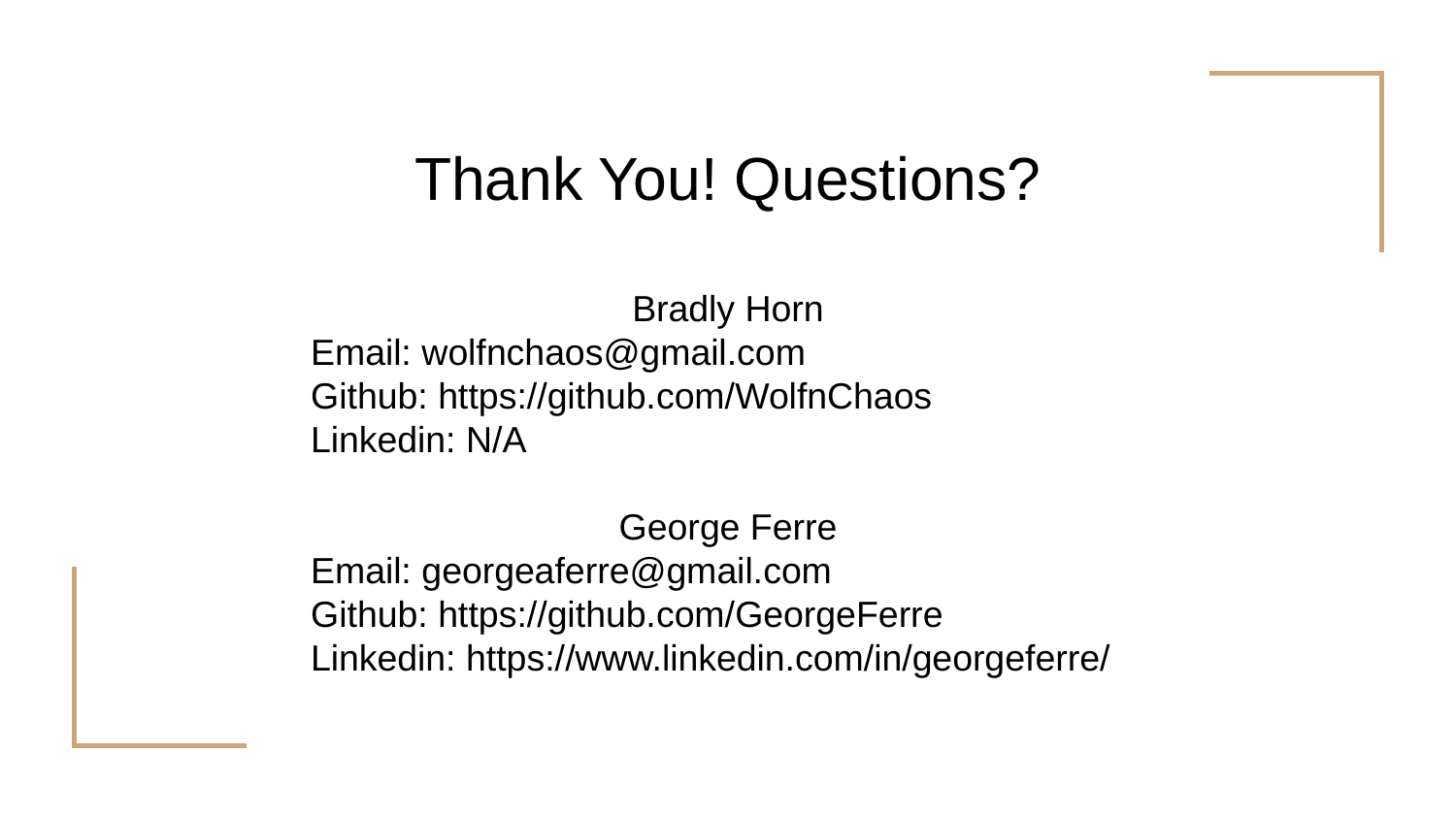

# Thank You! Questions?

Bradly Horn
Email: wolfnchaos@gmail.com
Github: https://github.com/WolfnChaos
Linkedin: N/A

George Ferre
Email: georgeaferre@gmail.com
Github: https://github.com/GeorgeFerre
Linkedin: https://www.linkedin.com/in/georgeferre/